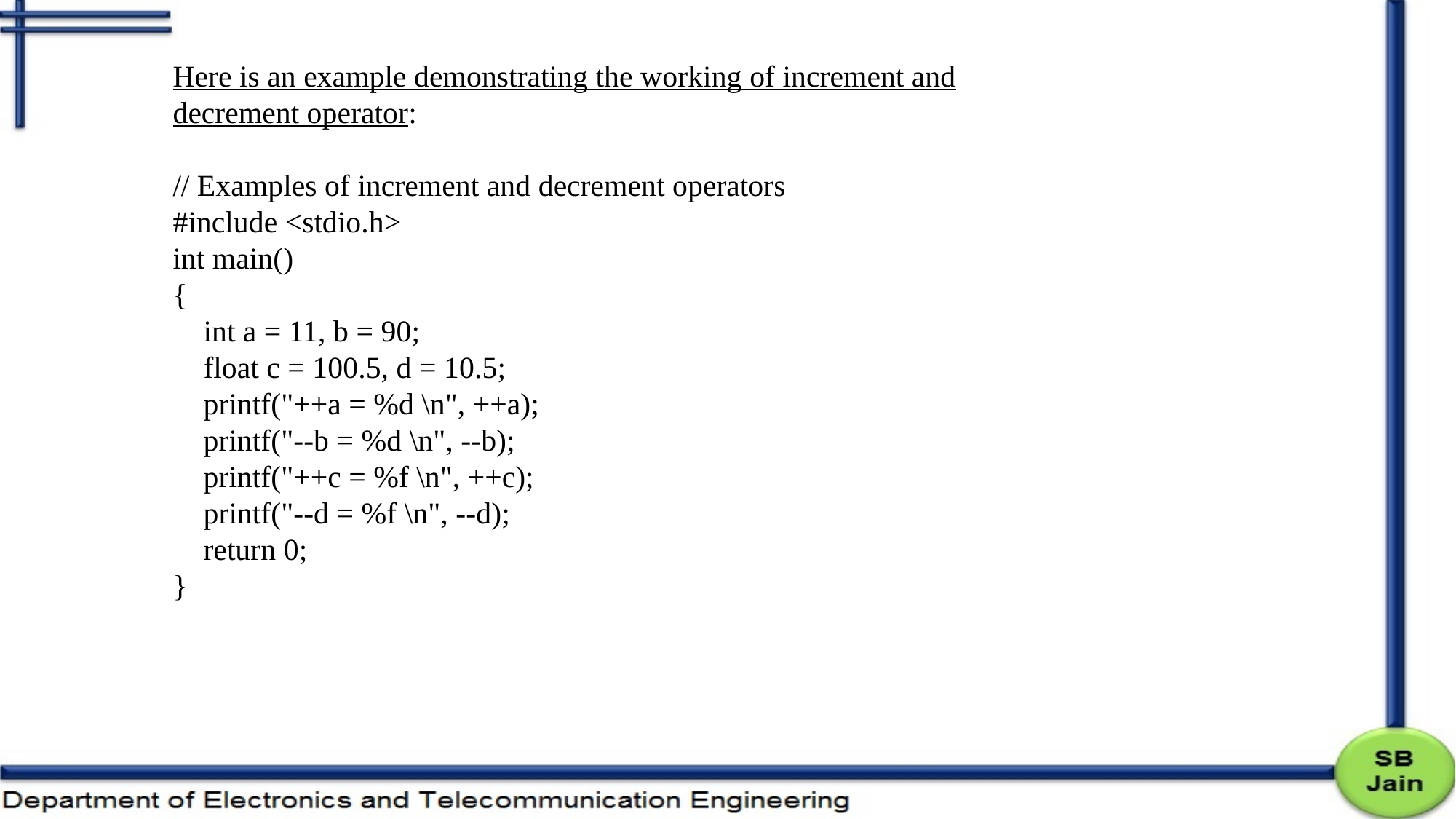

Here is an example demonstrating the working of increment and decrement operator:

// Examples of increment and decrement operators
#include <stdio.h>
int main()
{
    int a = 11, b = 90;
    float c = 100.5, d = 10.5;
    printf("++a = %d \n", ++a);
    printf("--b = %d \n", --b);
    printf("++c = %f \n", ++c);
    printf("--d = %f \n", --d);
    return 0;
}